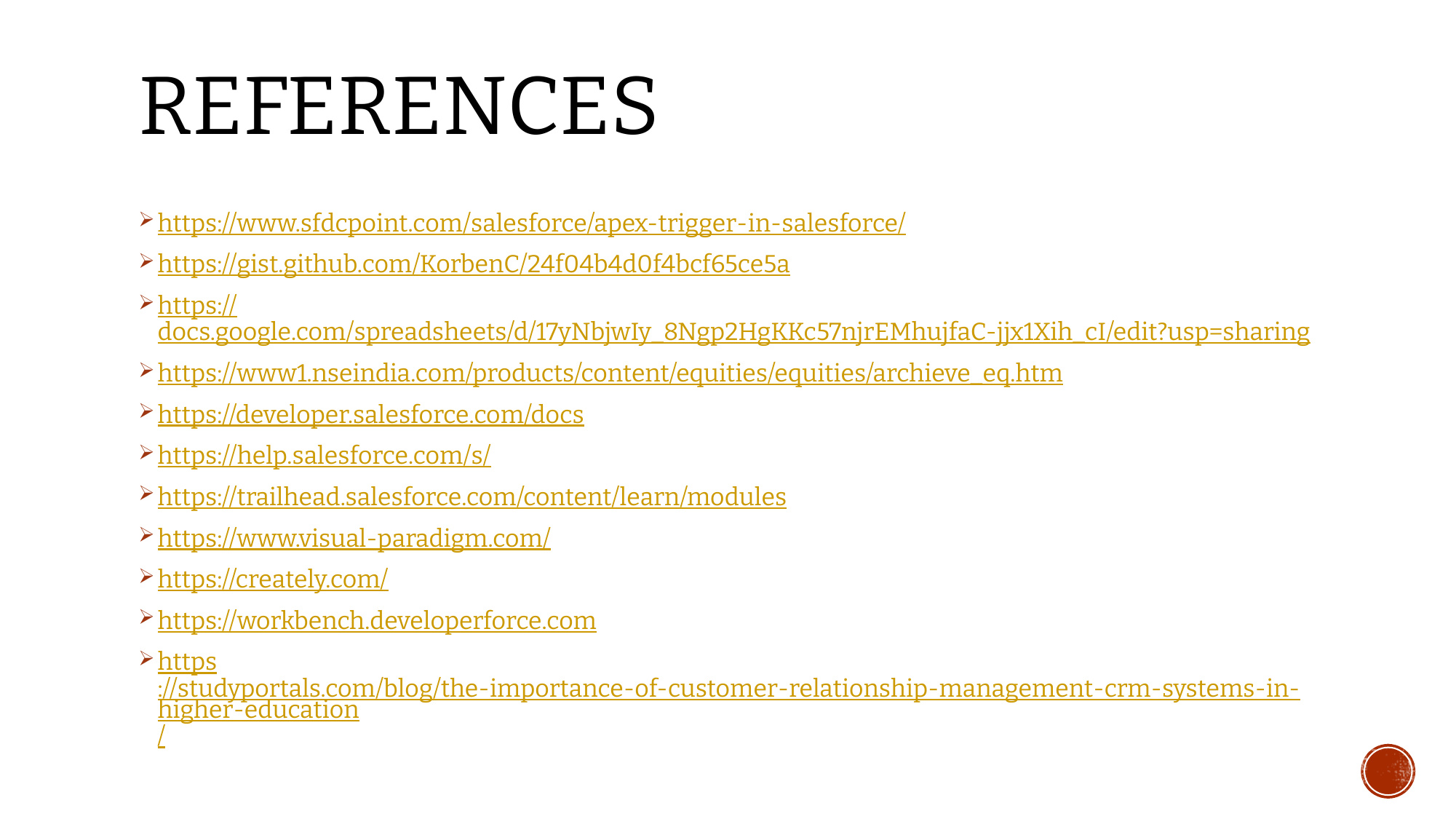

# References
https://www.sfdcpoint.com/salesforce/apex-trigger-in-salesforce/
https://gist.github.com/KorbenC/24f04b4d0f4bcf65ce5a
https://docs.google.com/spreadsheets/d/17yNbjwIy_8Ngp2HgKKc57njrEMhujfaC-jjx1Xih_cI/edit?usp=sharing
https://www1.nseindia.com/products/content/equities/equities/archieve_eq.htm
https://developer.salesforce.com/docs
https://help.salesforce.com/s/
https://trailhead.salesforce.com/content/learn/modules
https://www.visual-paradigm.com/
https://creately.com/
https://workbench.developerforce.com
https://studyportals.com/blog/the-importance-of-customer-relationship-management-crm-systems-in-higher-education/